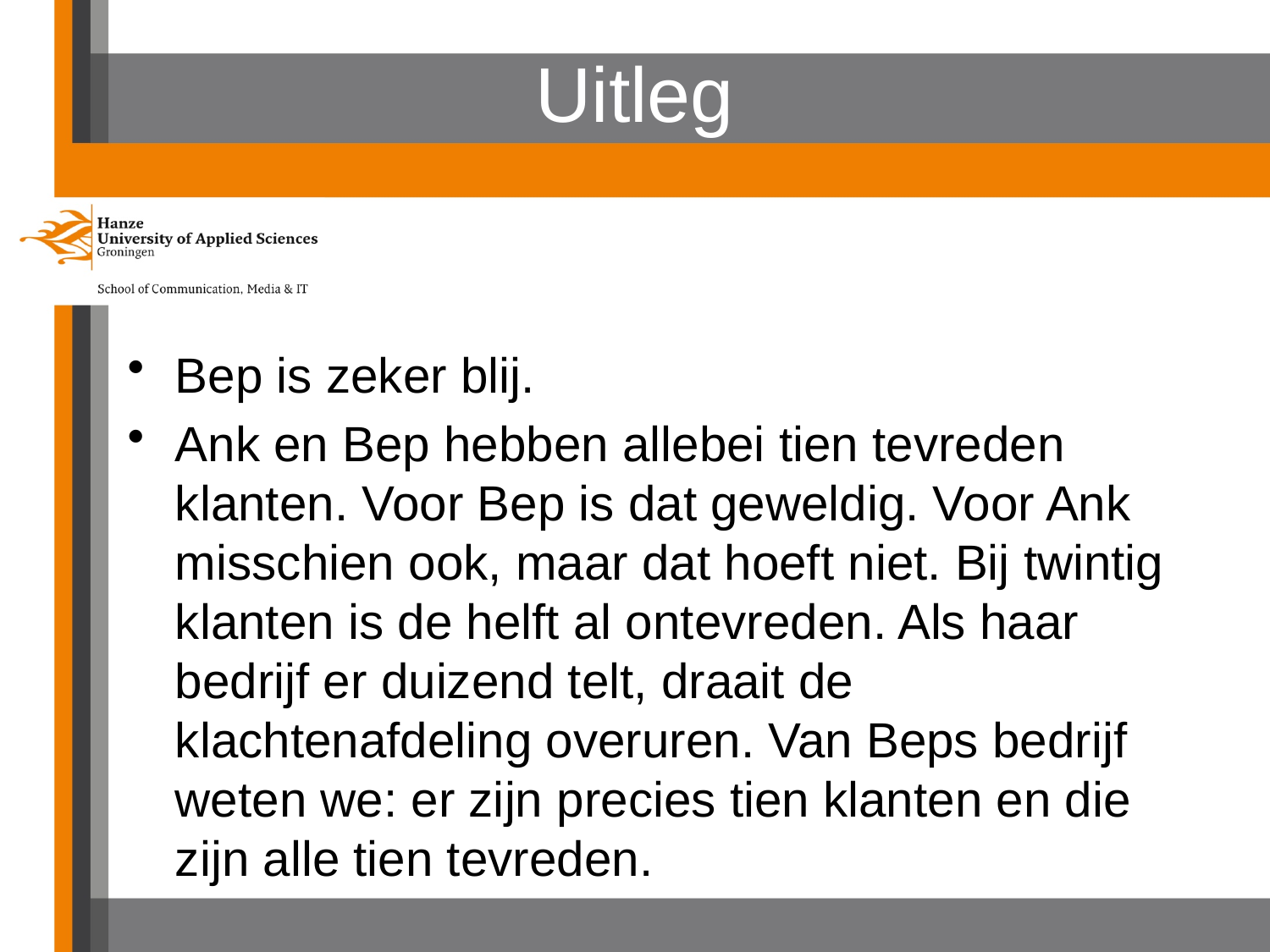

# Uitleg
Bep is zeker blij.
Ank en Bep hebben allebei tien tevreden klanten. Voor Bep is dat geweldig. Voor Ank misschien ook, maar dat hoeft niet. Bij twintig klanten is de helft al ontevreden. Als haar bedrijf er duizend telt, draait de klachtenafdeling overuren. Van Beps bedrijf weten we: er zijn precies tien klanten en die zijn alle tien tevreden.